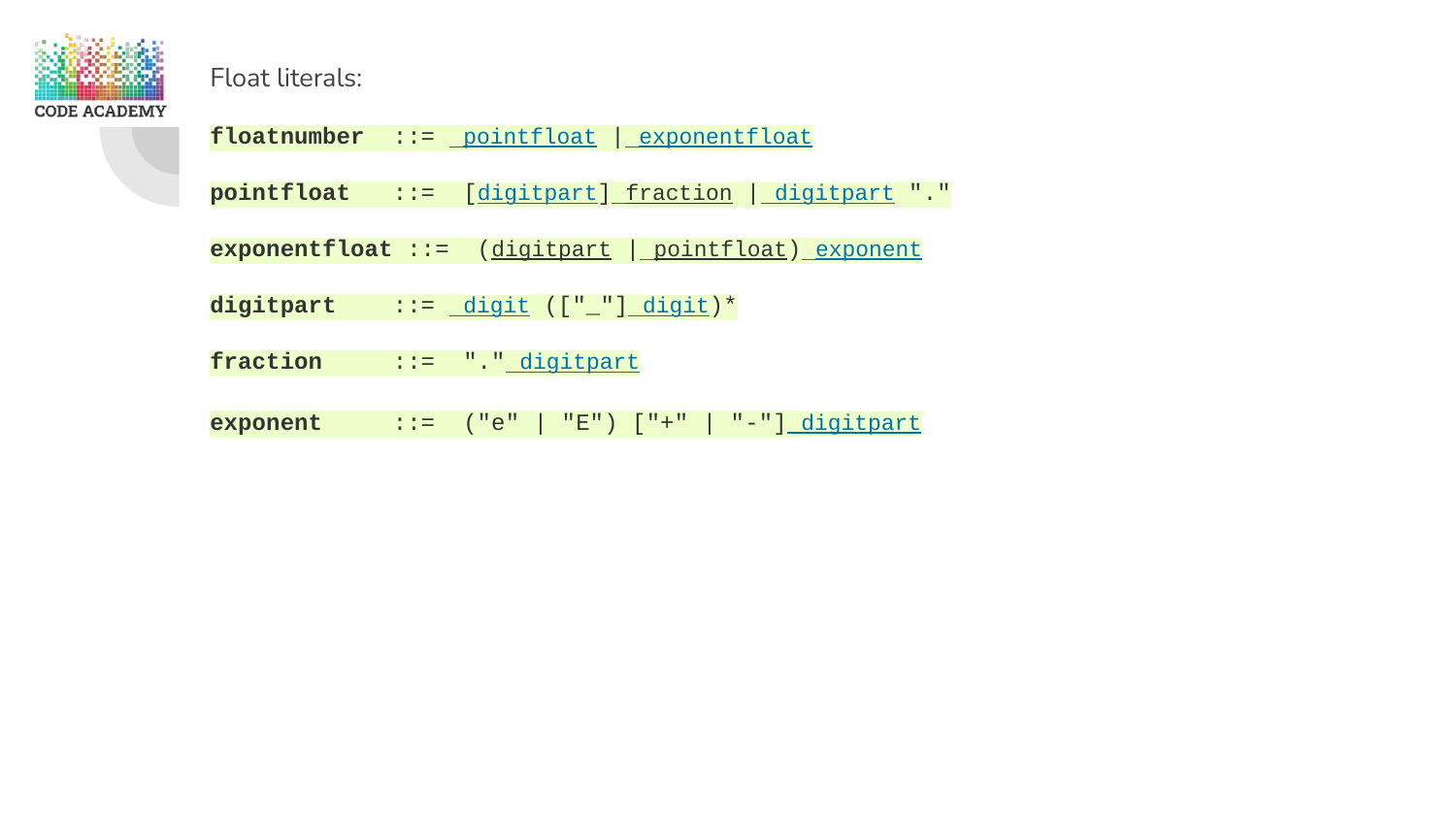

Float literals:
floatnumber  ::=  pointfloat | exponentfloat
pointfloat   ::=  [digitpart] fraction | digitpart "."
exponentfloat ::=  (digitpart | pointfloat) exponent
digitpart    ::=  digit (["_"] digit)*
fraction     ::=  "." digitpart
exponent     ::=  ("e" | "E") ["+" | "-"] digitpart